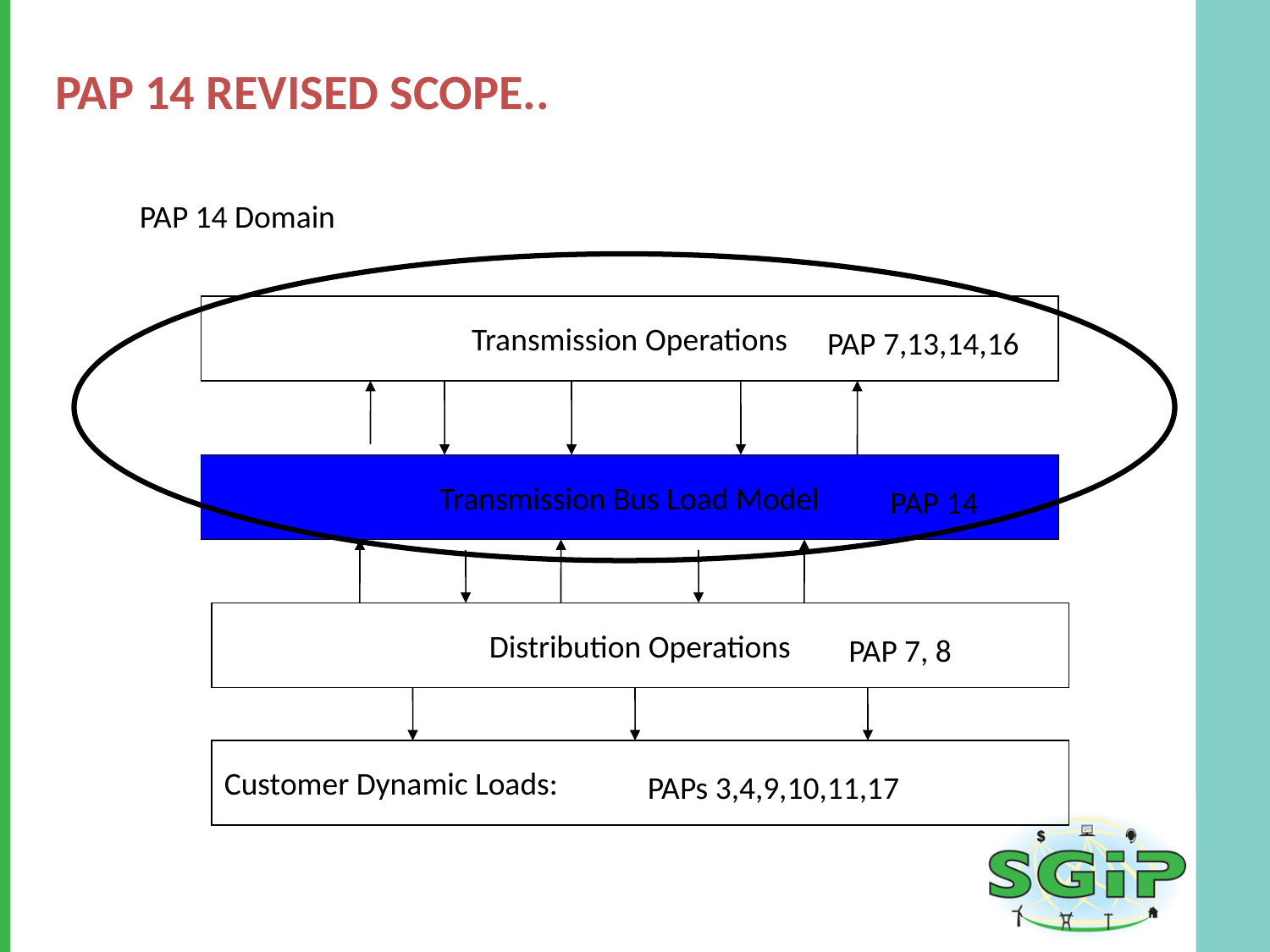

# PAP 14 Revised Scope..

PAP 14 Domain

Transmission Operations
PAP 7,13,14,16

Transmission Bus Load Model
PAP 14

Distribution Operations
PAP 7, 8

Customer Dynamic Loads:
PAPs 3,4,9,10,11,17